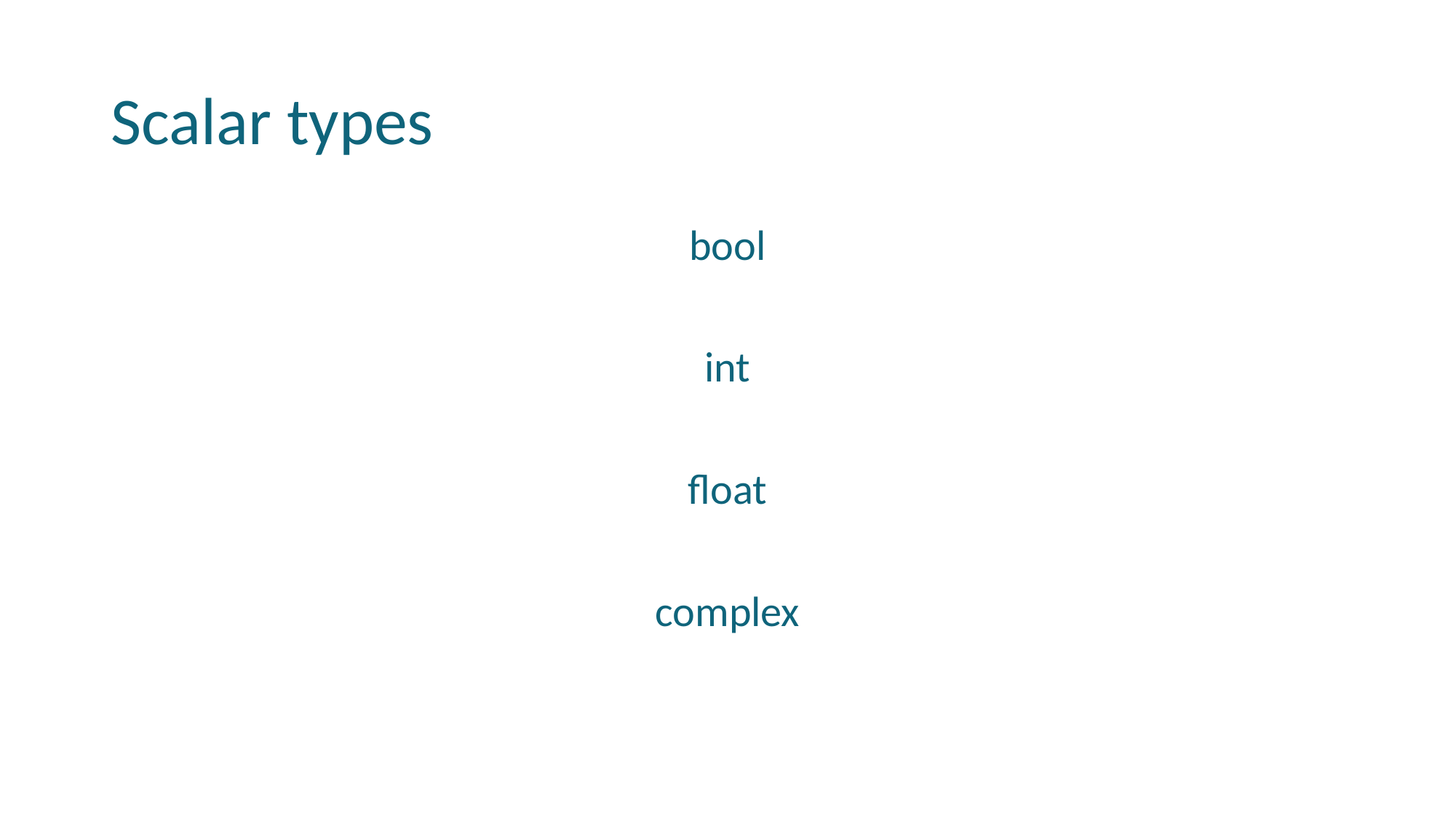

# Scalar types
bool

int

float

complex